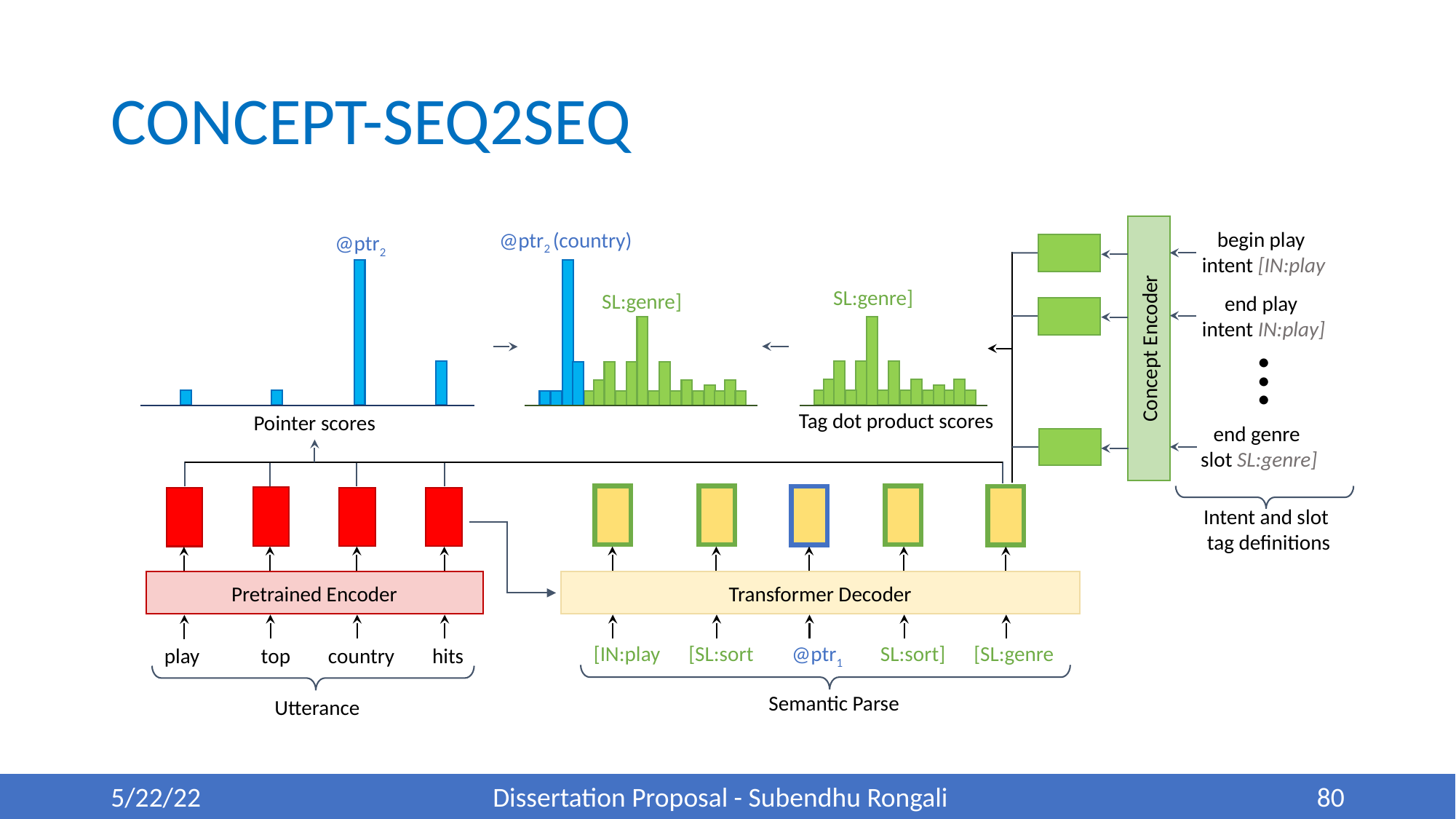

# CONCEPT-SEQ2SEQ
begin play
intent [IN:play
end play
intent IN:play]
...

end genre
slot SL:genre]
Intent and slot
tag definitions
@ptr2 (country)
@ptr2

SL:genre]

SL:genre]

Concept Encoder

Tag dot product scores
Pointer scores

Transformer Decoder
[IN:play      [SL:sort        @ptr1        SL:sort]      [SL:genre
Semantic Parse

Pretrained Encoder
play             top        country        hits
Utterance
5/22/22
Dissertation Proposal - Subendhu Rongali
80